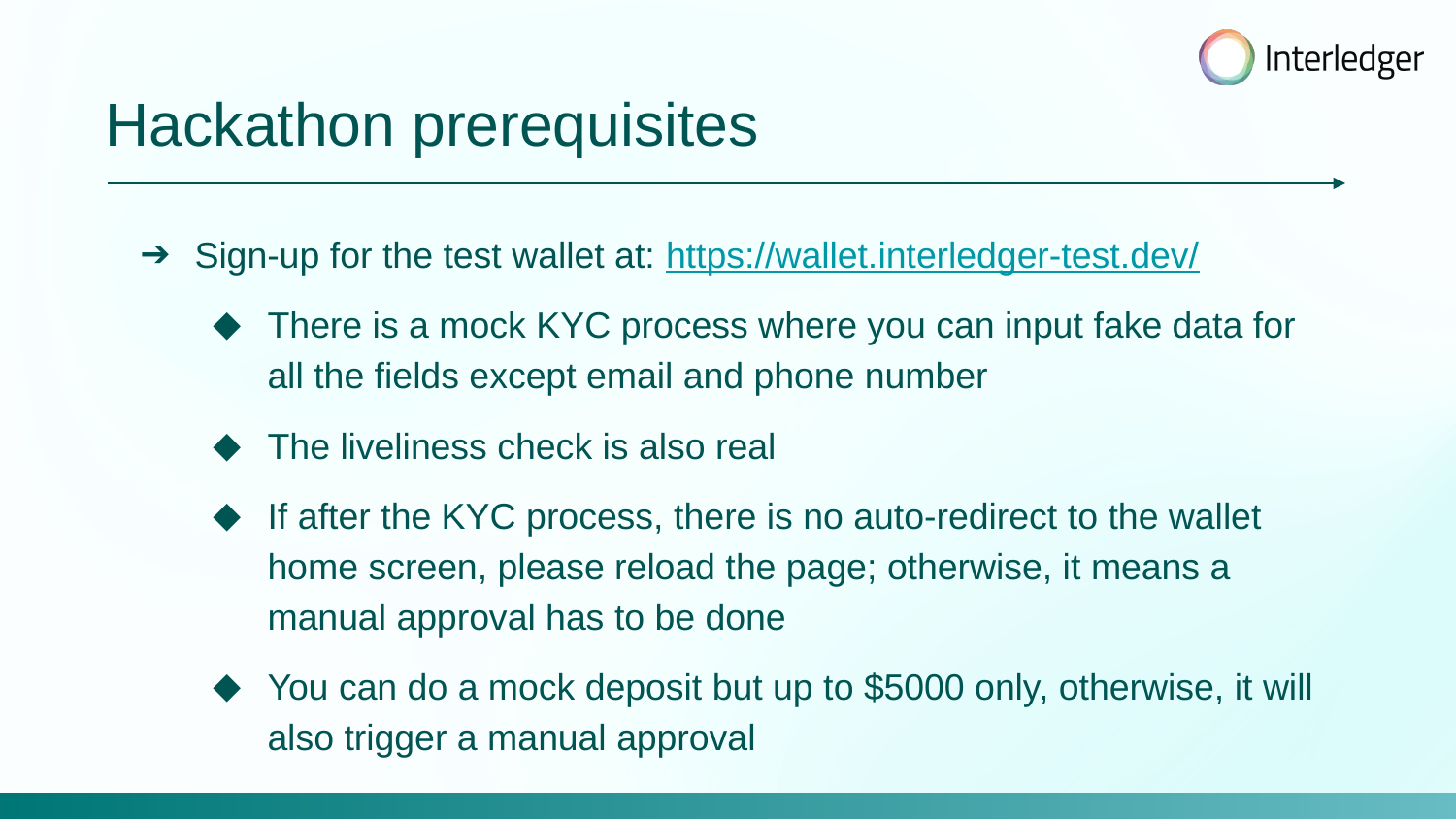

Hackathon prerequisites
Sign-up for the test wallet at: https://wallet.interledger-test.dev/
There is a mock KYC process where you can input fake data for all the fields except email and phone number
The liveliness check is also real
If after the KYC process, there is no auto-redirect to the wallet home screen, please reload the page; otherwise, it means a manual approval has to be done
You can do a mock deposit but up to $5000 only, otherwise, it will also trigger a manual approval